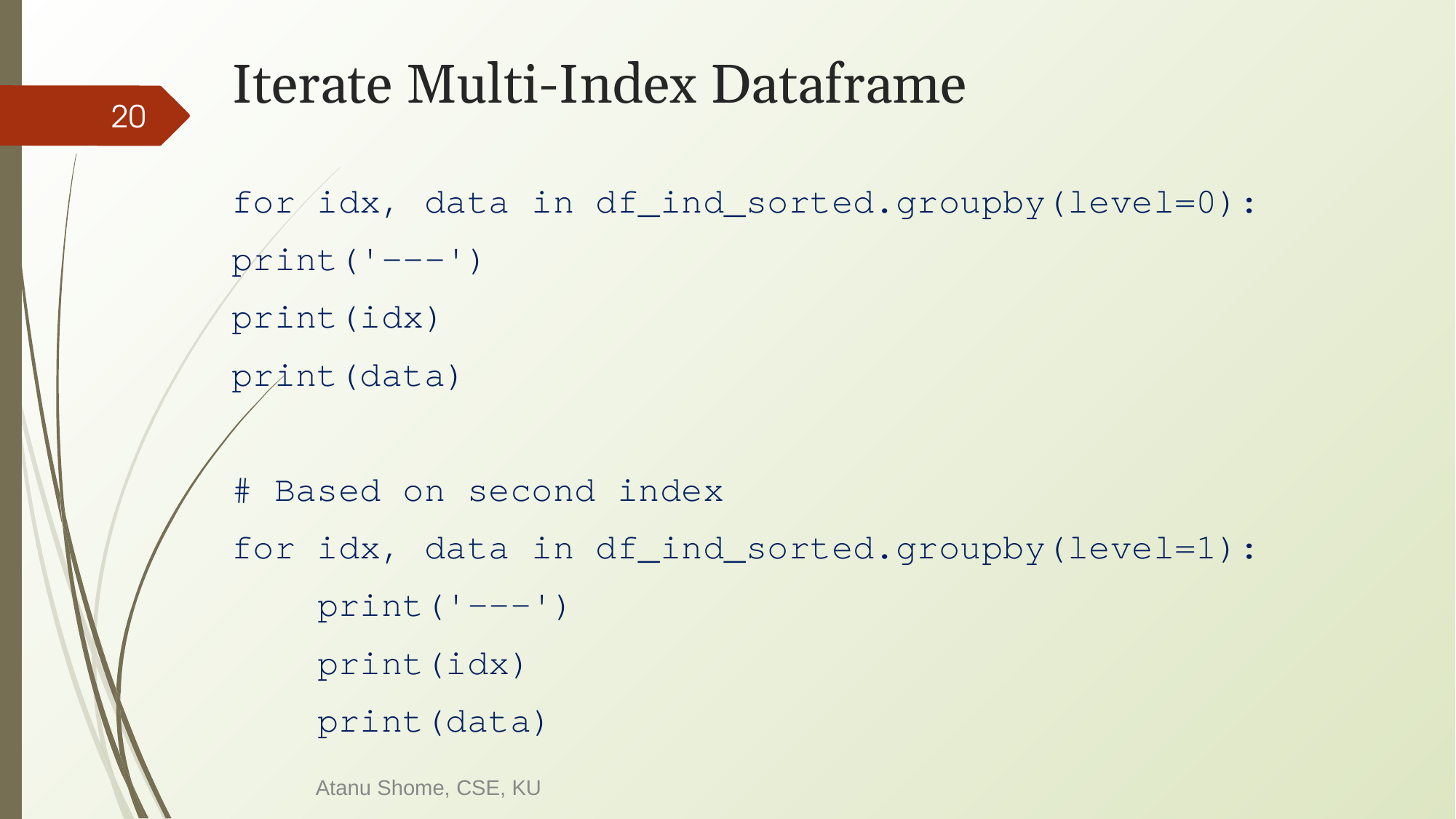

# Iterate Multi-Index Dataframe
20
for idx, data in df_ind_sorted.groupby(level=0):
print('---')
print(idx)
print(data)

# Based on second index
for idx, data in df_ind_sorted.groupby(level=1):
    print('---')
    print(idx)
    print(data)
Atanu Shome, CSE, KU